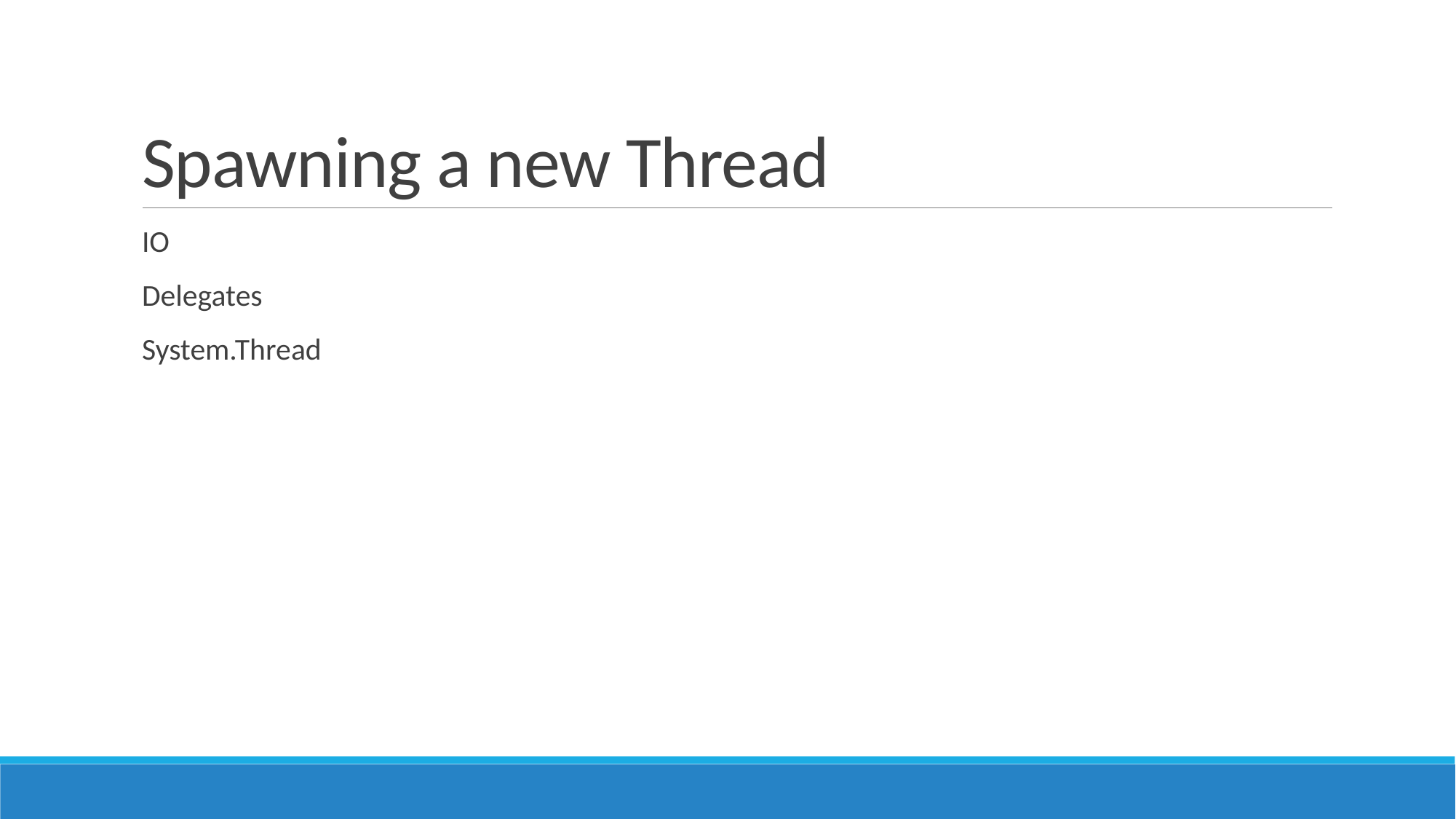

# Spawning a new Thread
IO
Delegates
System.Thread